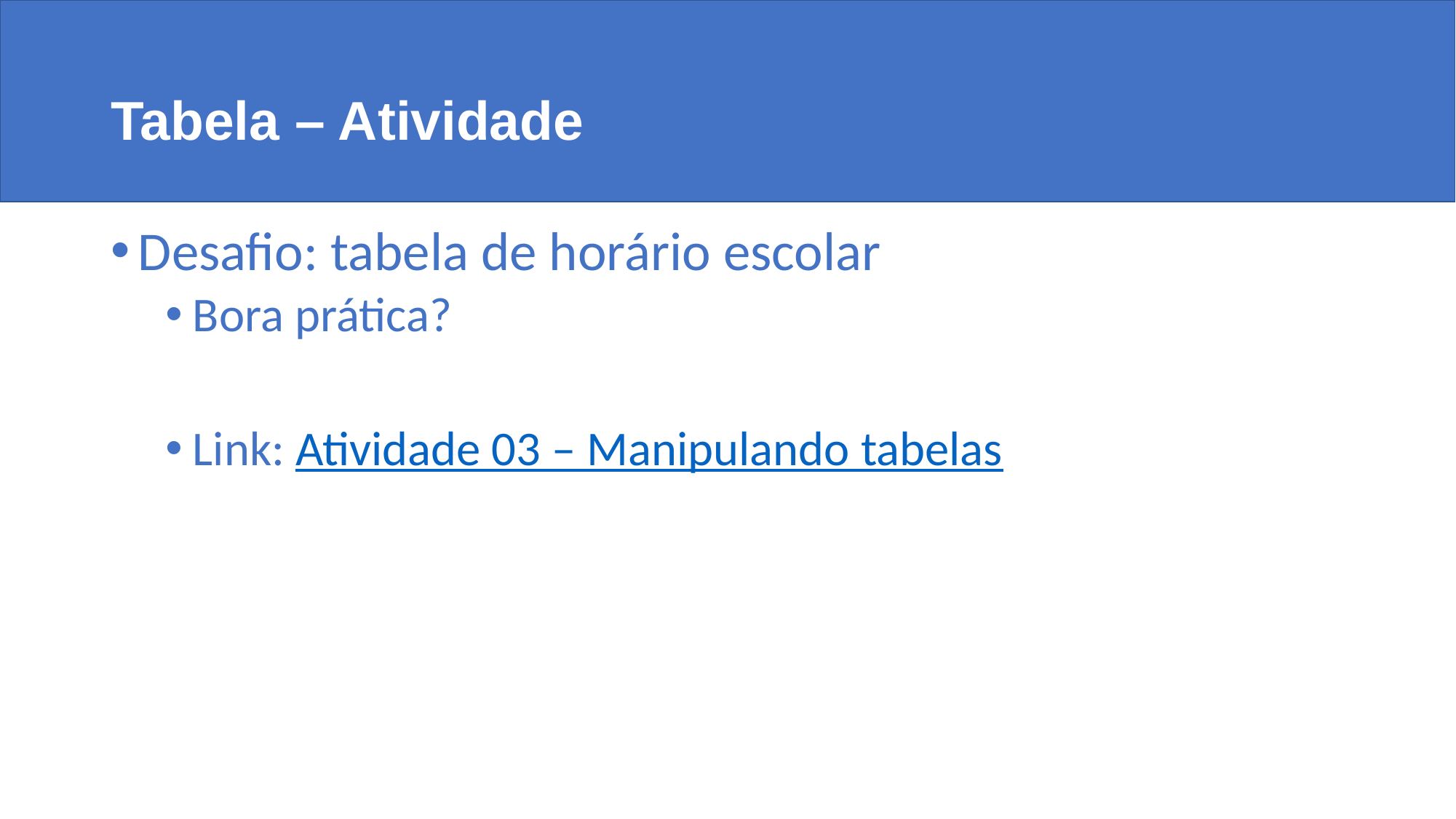

# Tabela – Atividade
Desafio: tabela de horário escolar
Bora prática?

Link: Atividade 03 – Manipulando tabelas